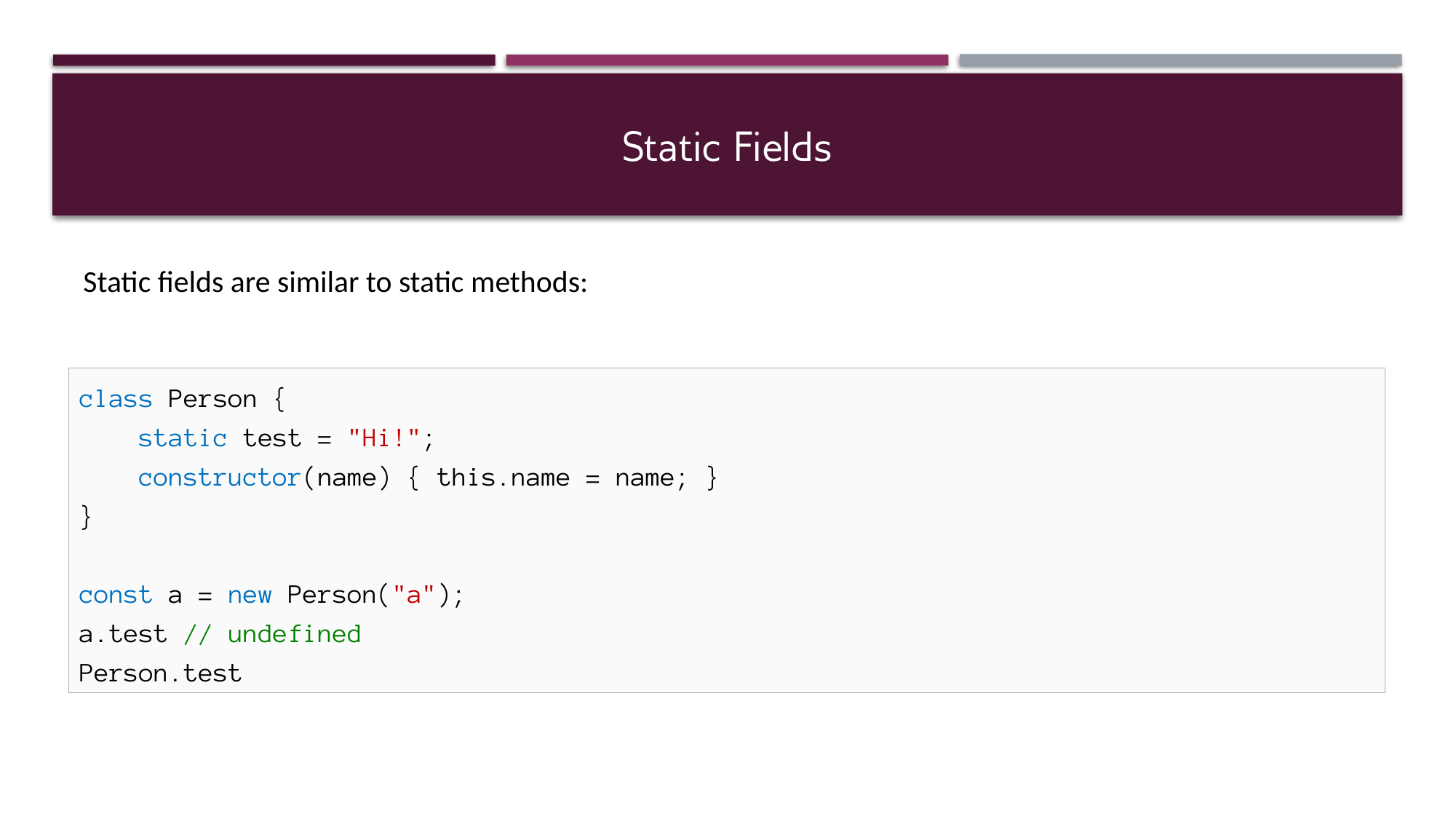

# Static Fields
Static fields are similar to static methods:
class Person {
    static test = "Hi!";
    constructor(name) { this.name = name; }
}

const a = new Person("a");
a.test // undefined
Person.test